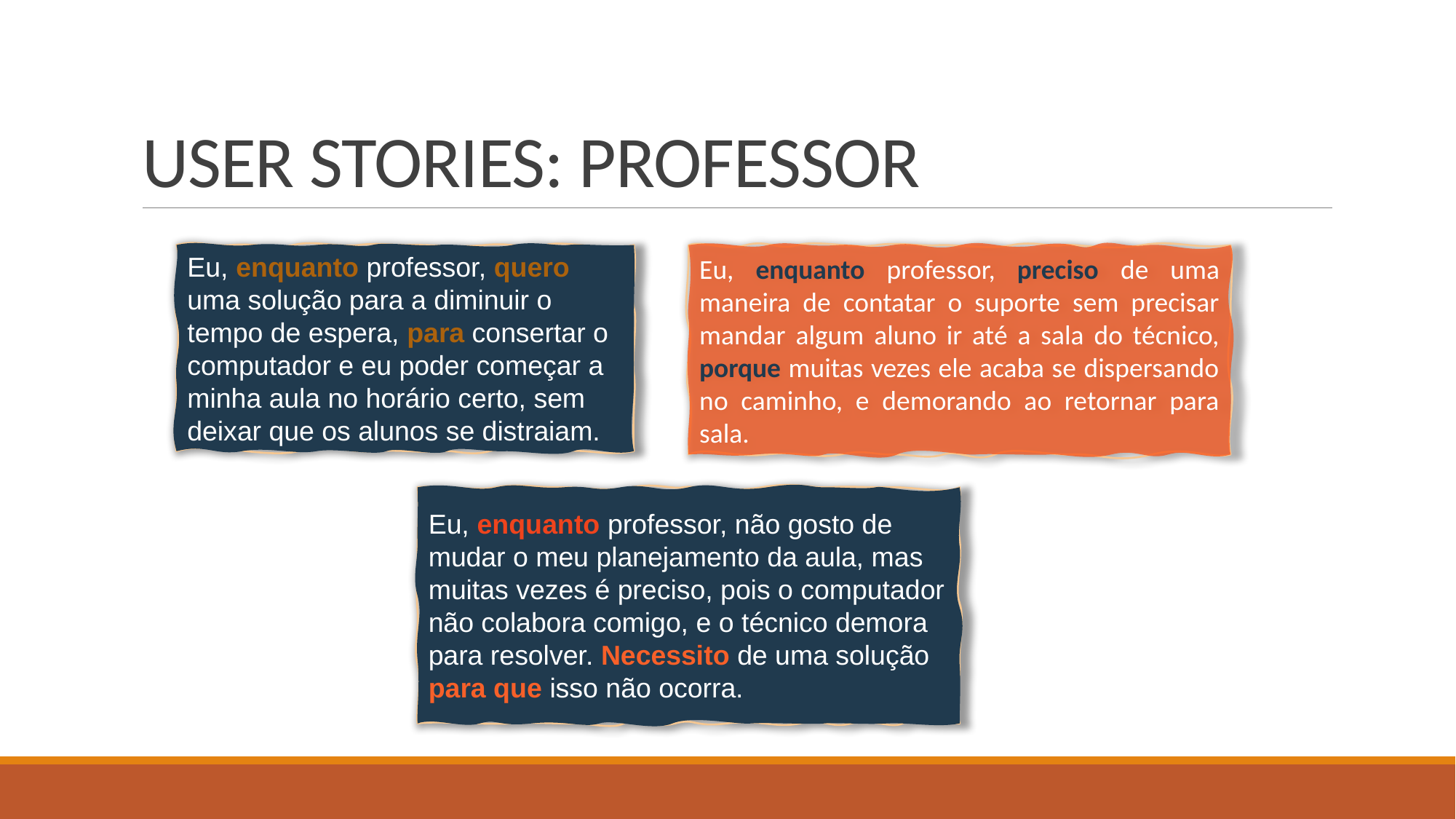

# USER STORIES: PROFESSOR
Eu, enquanto professor, quero uma solução para a diminuir o tempo de espera, para consertar o computador e eu poder começar a minha aula no horário certo, sem deixar que os alunos se distraiam.
Eu, enquanto professor, preciso de uma maneira de contatar o suporte sem precisar mandar algum aluno ir até a sala do técnico, porque muitas vezes ele acaba se dispersando no caminho, e demorando ao retornar para sala.
Eu, enquanto professor, não gosto de mudar o meu planejamento da aula, mas muitas vezes é preciso, pois o computador não colabora comigo, e o técnico demora para resolver. Necessito de uma solução para que isso não ocorra.